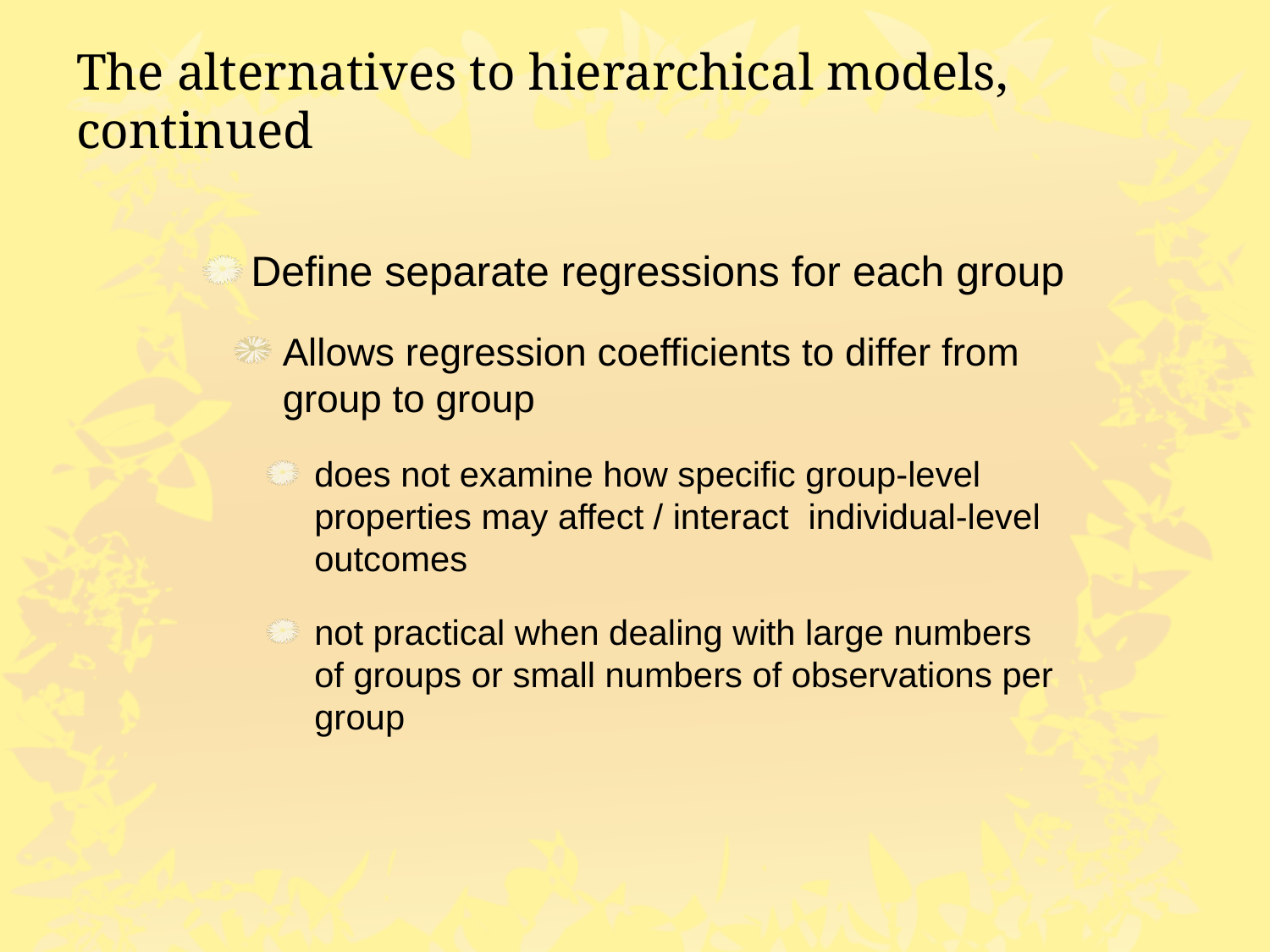

# The alternatives to hierarchical models, continued
Define separate regressions for each group
Allows regression coefficients to differ from group to group
does not examine how specific group-level properties may affect / interact  individual-level outcomes
not practical when dealing with large numbers of groups or small numbers of observations per group